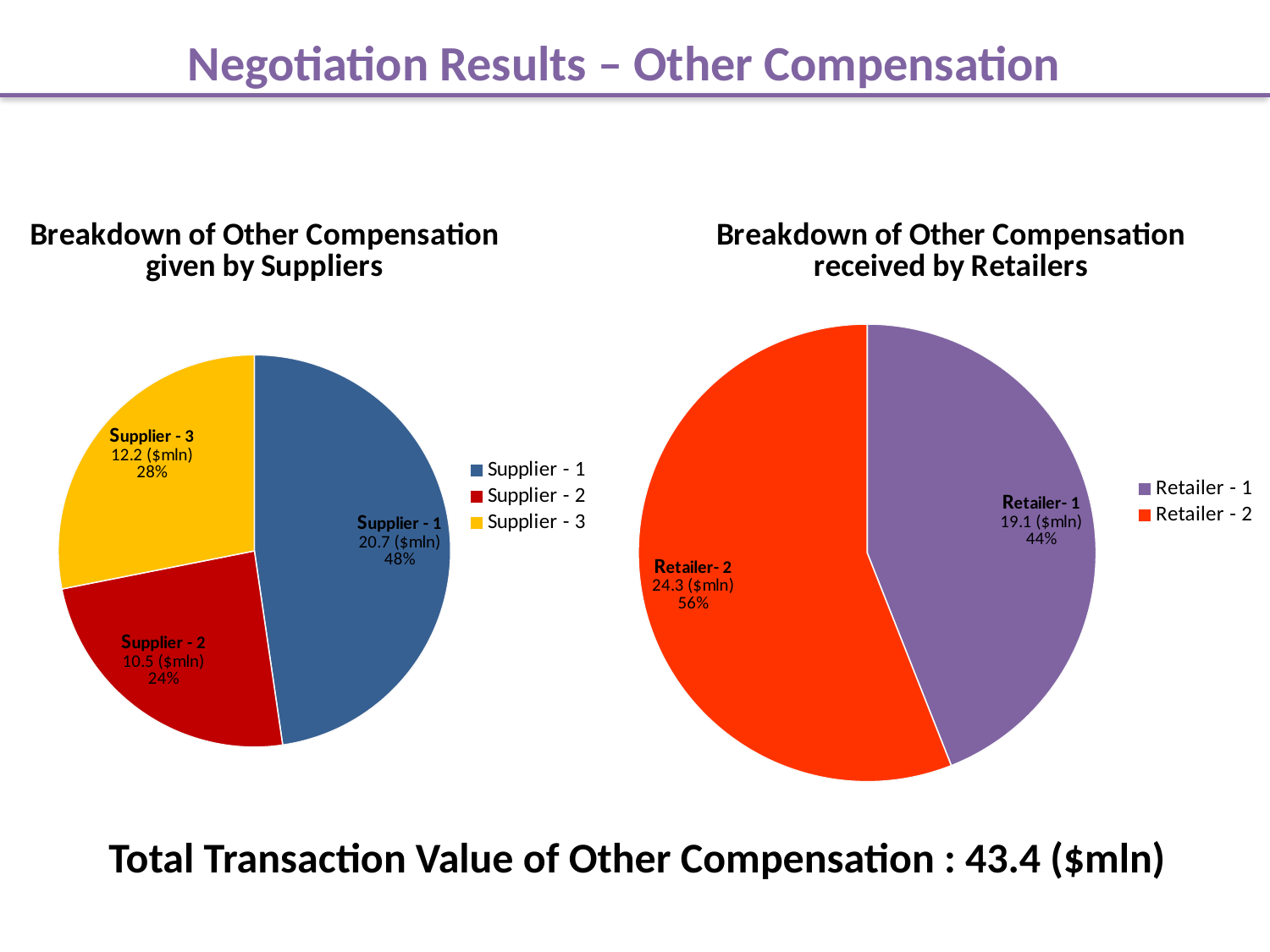

Negotiation Results – Other Compensation

### Chart: Breakdown of Other Compensation given by Suppliers

| Category |  |
|---|---|
| Supplier - 1 | 20.7 |
| Supplier - 2 | 10.5 |
| Supplier - 3 | 12.2 |

### Chart: Breakdown of Other Compensation received by Retailers

| Category | Discount Value ($mln) |
|---|---|
| Retailer - 1 | 19.1 |
| Retailer - 2 | 24.299999999999986 |
Total Transaction Value of Other Compensation : 43.4 ($mln)